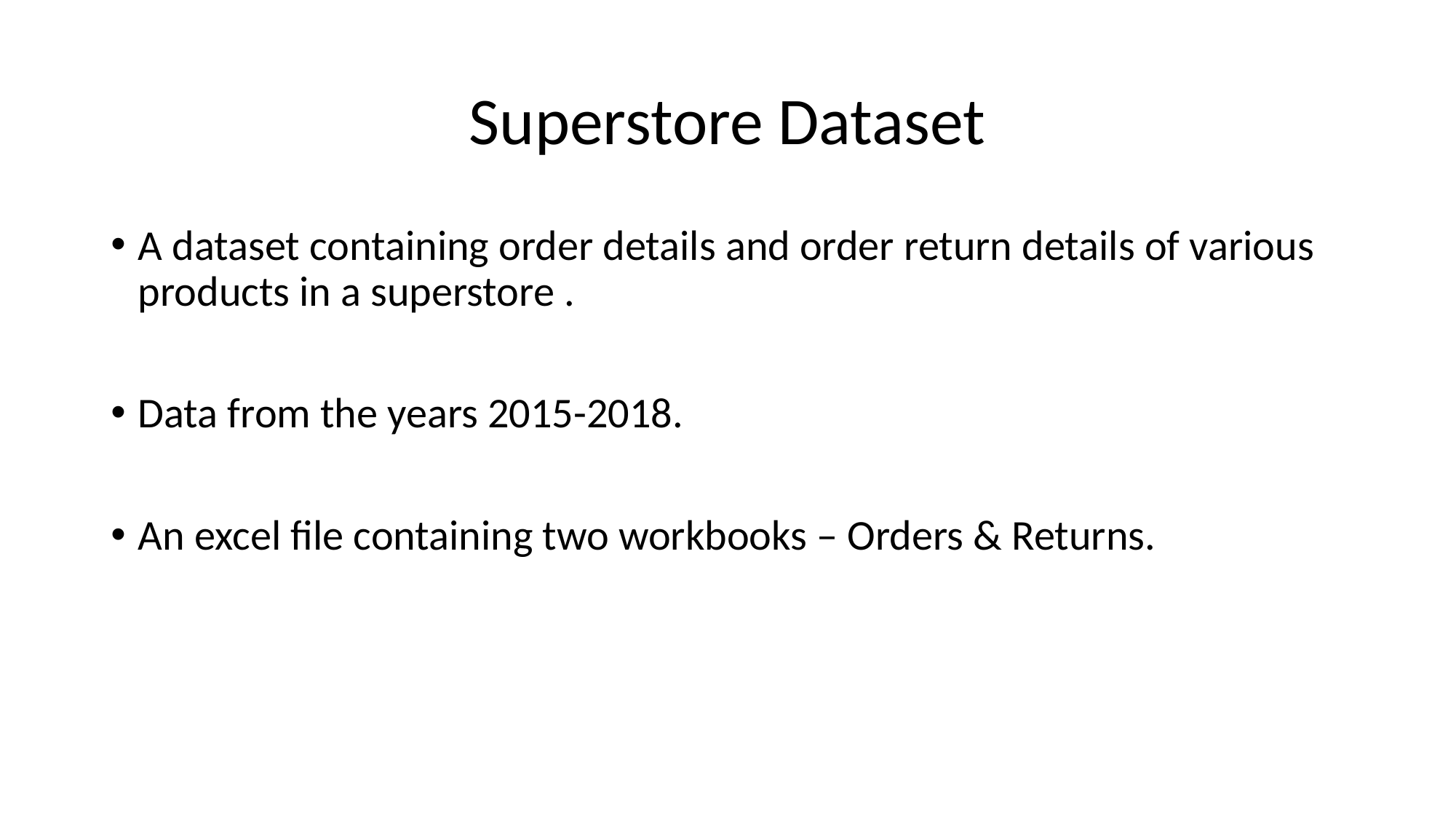

# Superstore Dataset
A dataset containing order details and order return details of various products in a superstore .

Data from the years 2015-2018.

An excel file containing two workbooks – Orders & Returns.